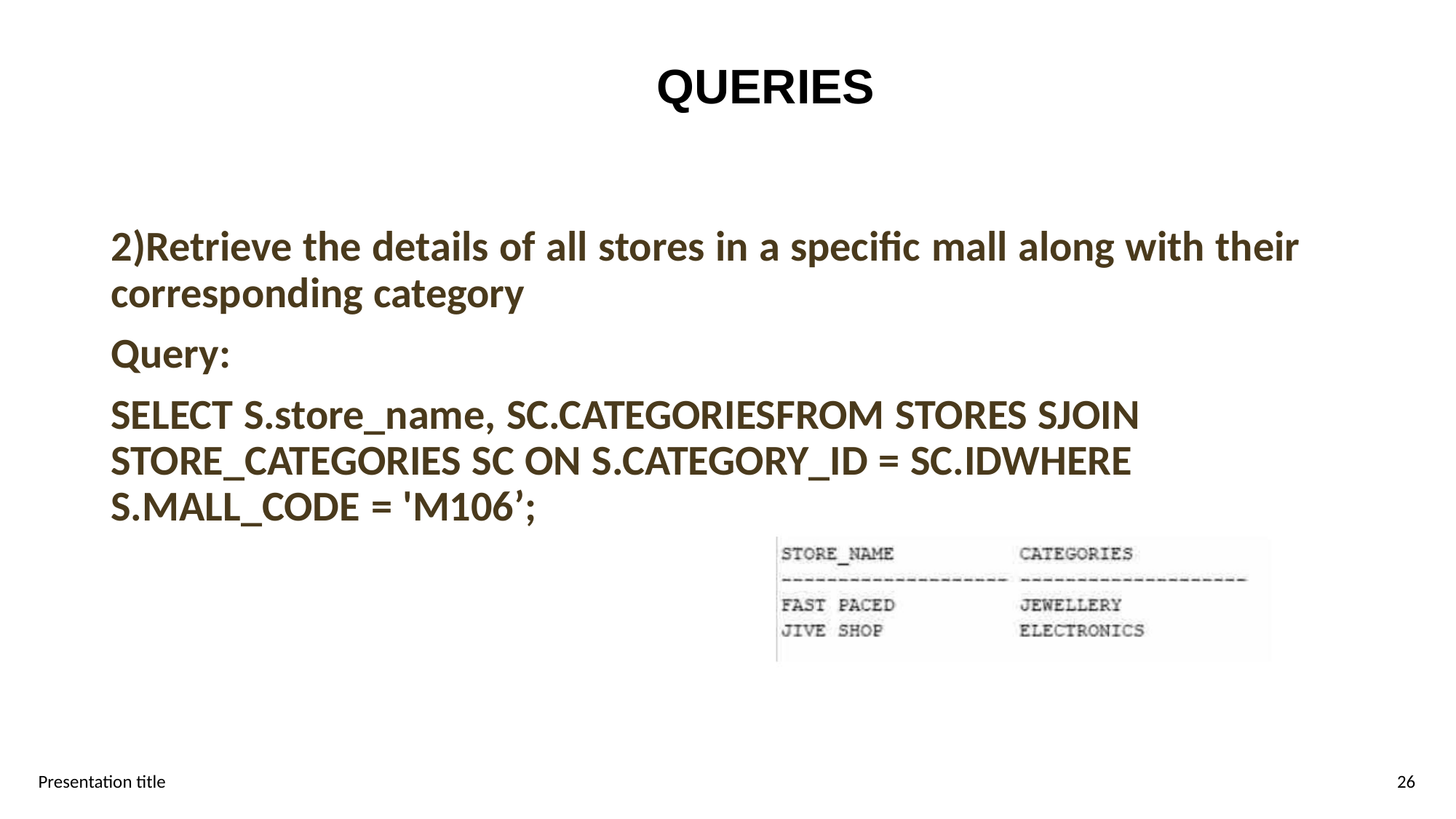

QUERIES
2)Retrieve the details of all stores in a specific mall along with their
corresponding category
Query:
SELECT S.store_name, SC.CATEGORIESFROM STORES SJOIN
STORE_CATEGORIES SC ON S.CATEGORY_ID = SC.IDWHERE
S.MALL_CODE = 'M106’;
Presentation title
26